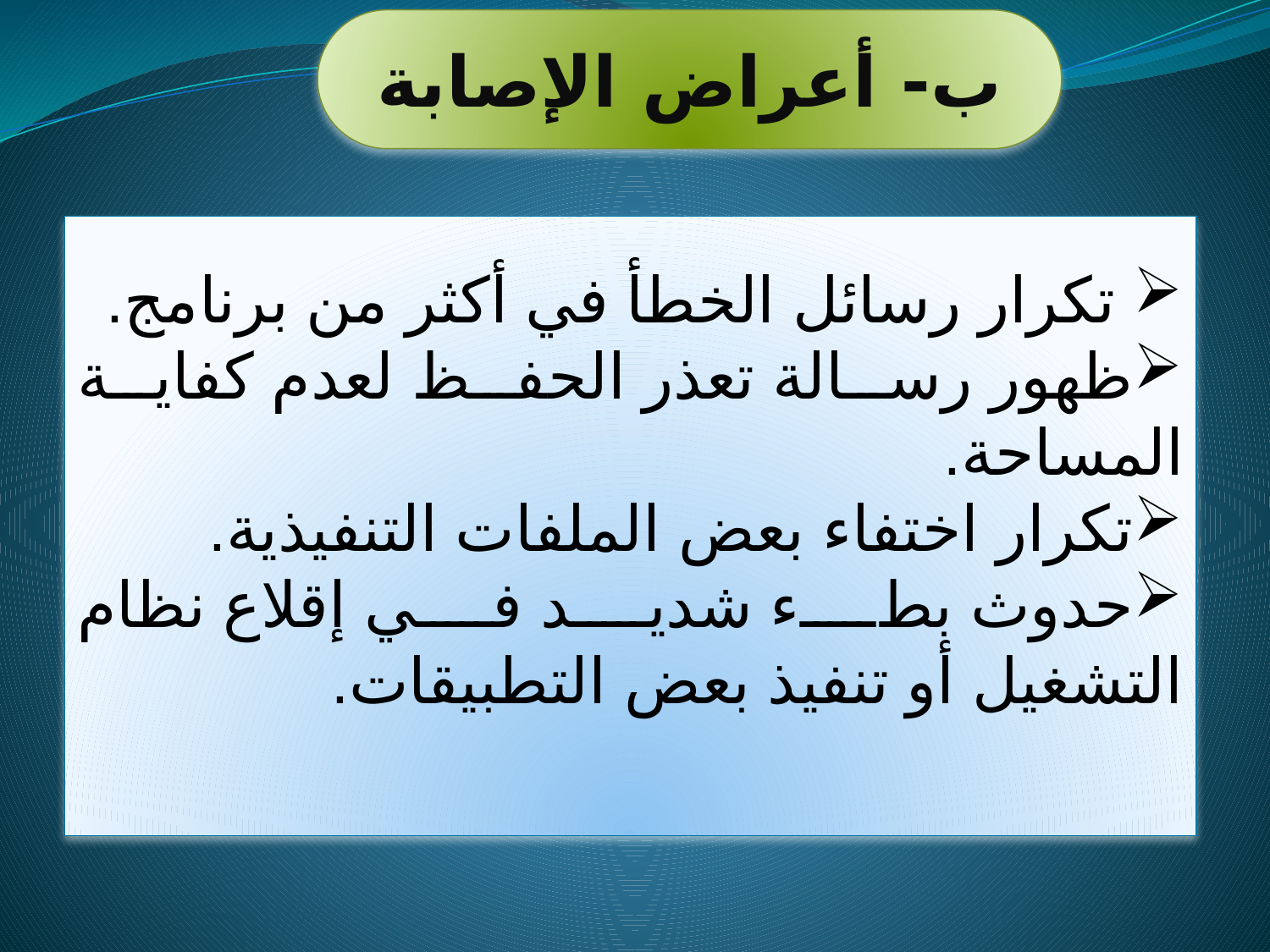

ب- أعراض الإصابة
 تكرار رسائل الخطأ في أكثر من برنامج.
ظهور رسالة تعذر الحفظ لعدم كفاية المساحة.
تكرار اختفاء بعض الملفات التنفيذية.
حدوث بطء شديد في إقلاع نظام التشغيل أو تنفيذ بعض التطبيقات.